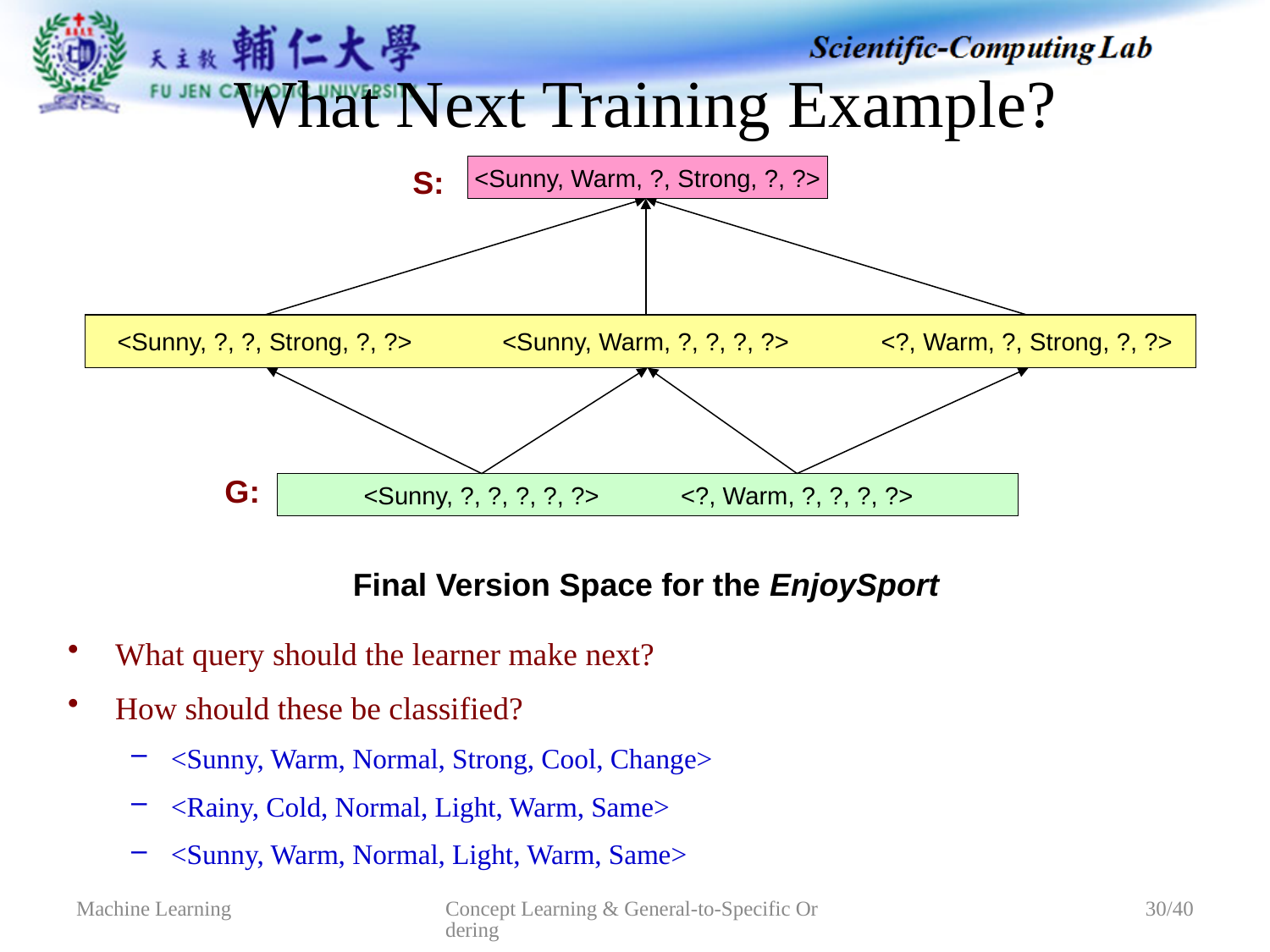

# What Next Training Example?
S:
<Sunny, Warm, ?, Strong, ?, ?>
Final Version Space for the EnjoySport
G:

<Sunny, ?, ?, ?, ?, ?>
<?, Warm, ?, ?, ?, ?>

<Sunny, ?, ?, Strong, ?, ?>
<Sunny, Warm, ?, ?, ?, ?>
<?, Warm, ?, Strong, ?, ?>
What query should the learner make next?
How should these be classified?
<Sunny, Warm, Normal, Strong, Cool, Change>
<Rainy, Cold, Normal, Light, Warm, Same>
<Sunny, Warm, Normal, Light, Warm, Same>
Concept Learning & General-to-Specific Ordering
Machine Learning
30/40